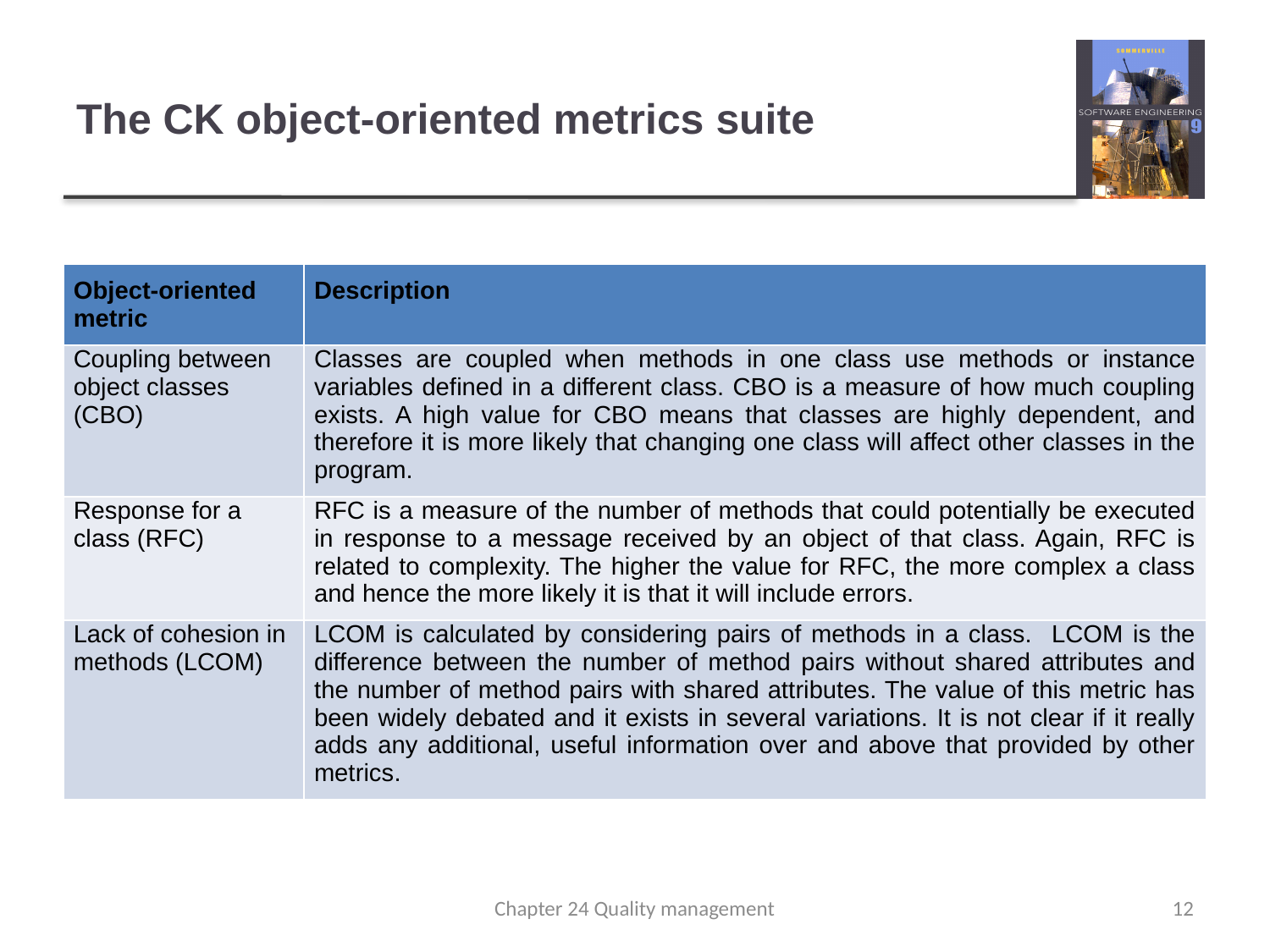

# The CK object-oriented metrics suite
| Object-oriented metric | Description |
| --- | --- |
| Coupling between object classes (CBO) | Classes are coupled when methods in one class use methods or instance variables defined in a different class. CBO is a measure of how much coupling exists. A high value for CBO means that classes are highly dependent, and therefore it is more likely that changing one class will affect other classes in the program. |
| Response for a class (RFC) | RFC is a measure of the number of methods that could potentially be executed in response to a message received by an object of that class. Again, RFC is related to complexity. The higher the value for RFC, the more complex a class and hence the more likely it is that it will include errors. |
| Lack of cohesion in methods (LCOM) | LCOM is calculated by considering pairs of methods in a class. LCOM is the difference between the number of method pairs without shared attributes and the number of method pairs with shared attributes. The value of this metric has been widely debated and it exists in several variations. It is not clear if it really adds any additional, useful information over and above that provided by other metrics. |
Chapter 24 Quality management
12